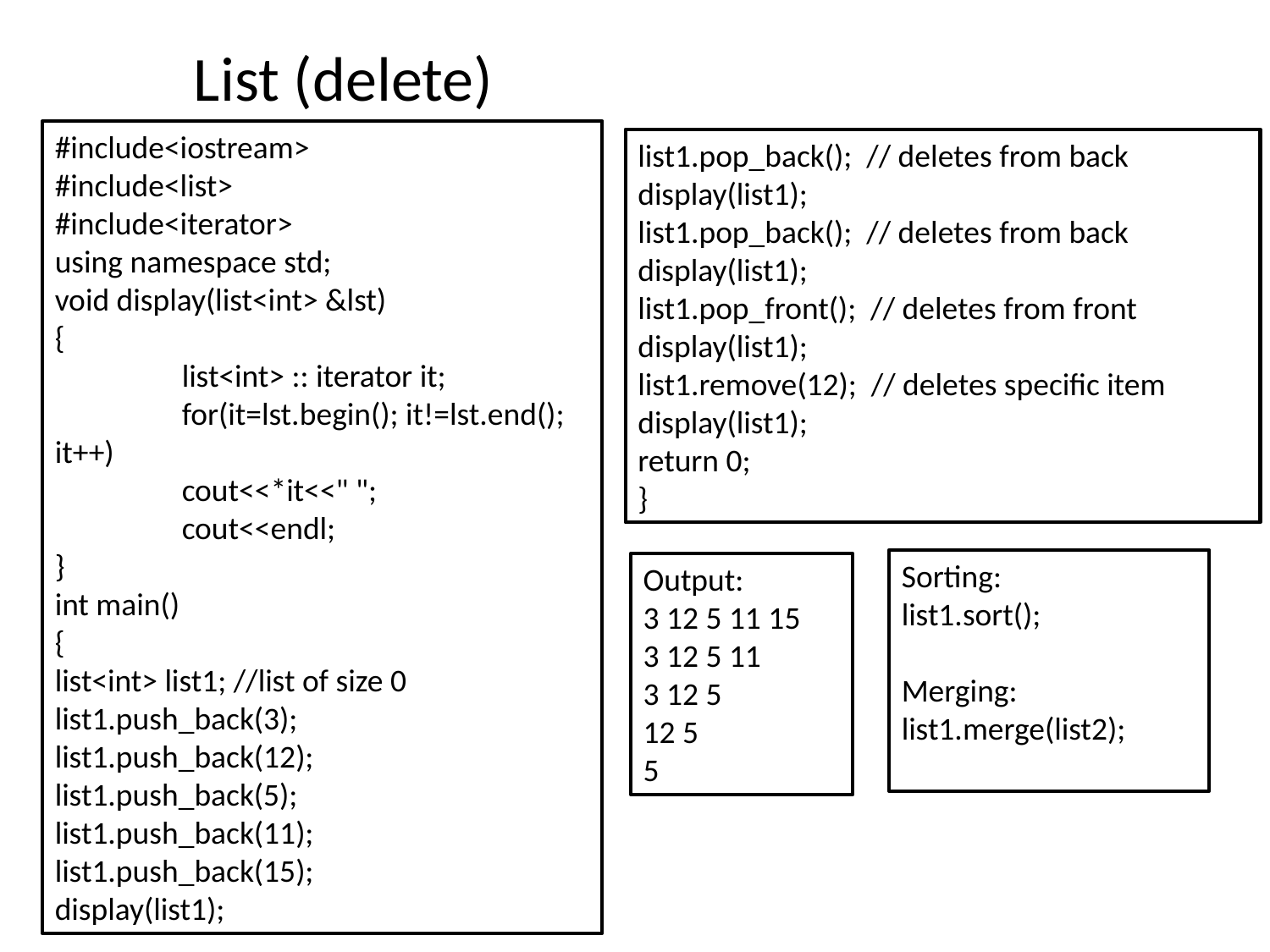

# List (delete)
#include<iostream>
#include<list>
#include<iterator>
using namespace std;
void display(list<int> &lst)
{
	list<int> :: iterator it;
	for(it=lst.begin(); it!=lst.end(); it++)
	cout<<*it<<" ";
	cout<<endl;
}
int main()
{
list<int> list1; //list of size 0
list1.push_back(3);
list1.push_back(12);
list1.push_back(5);
list1.push_back(11);
list1.push_back(15);
display(list1);
list1.pop_back();  // deletes from back
display(list1);
list1.pop_back();  // deletes from back
display(list1);
list1.pop_front();  // deletes from front
display(list1);
list1.remove(12);  // deletes specific item
display(list1);
return 0;
}
Sorting:
list1.sort();

Merging:
list1.merge(list2);

Output:
3 12 5 11 15
3 12 5 11
3 12 5
12 5
5